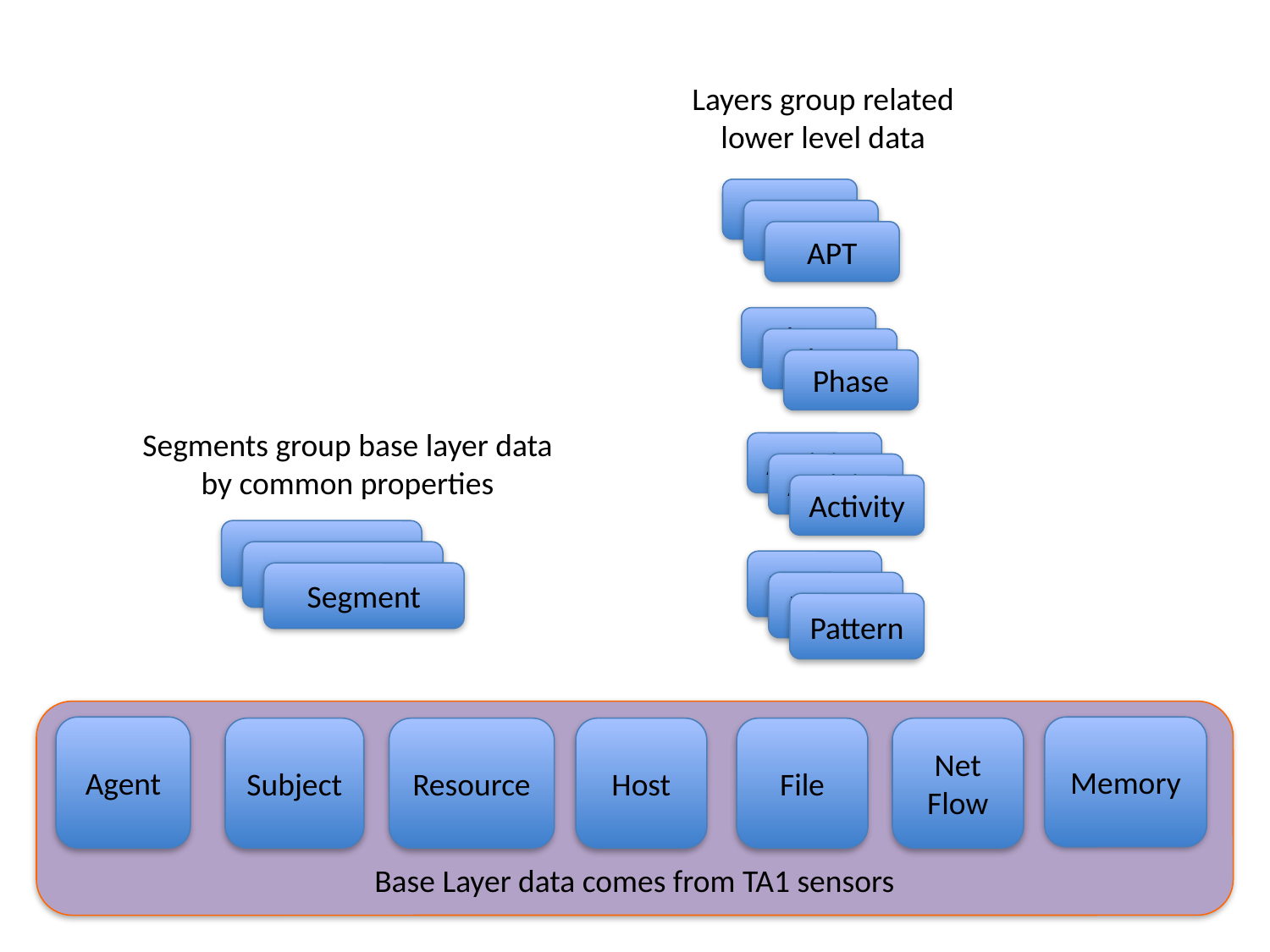

Layers group related
lower level data
APT
APT
APT
Phase
Phase
Phase
Segments group base layer data
by common properties
Activity
Activity
Activity
Segment
Segment
Pattern
Segment
Pattern
Pattern
Base Layer data comes from TA1 sensors
Agent
Memory
Subject
Resource
Host
File
Net
Flow